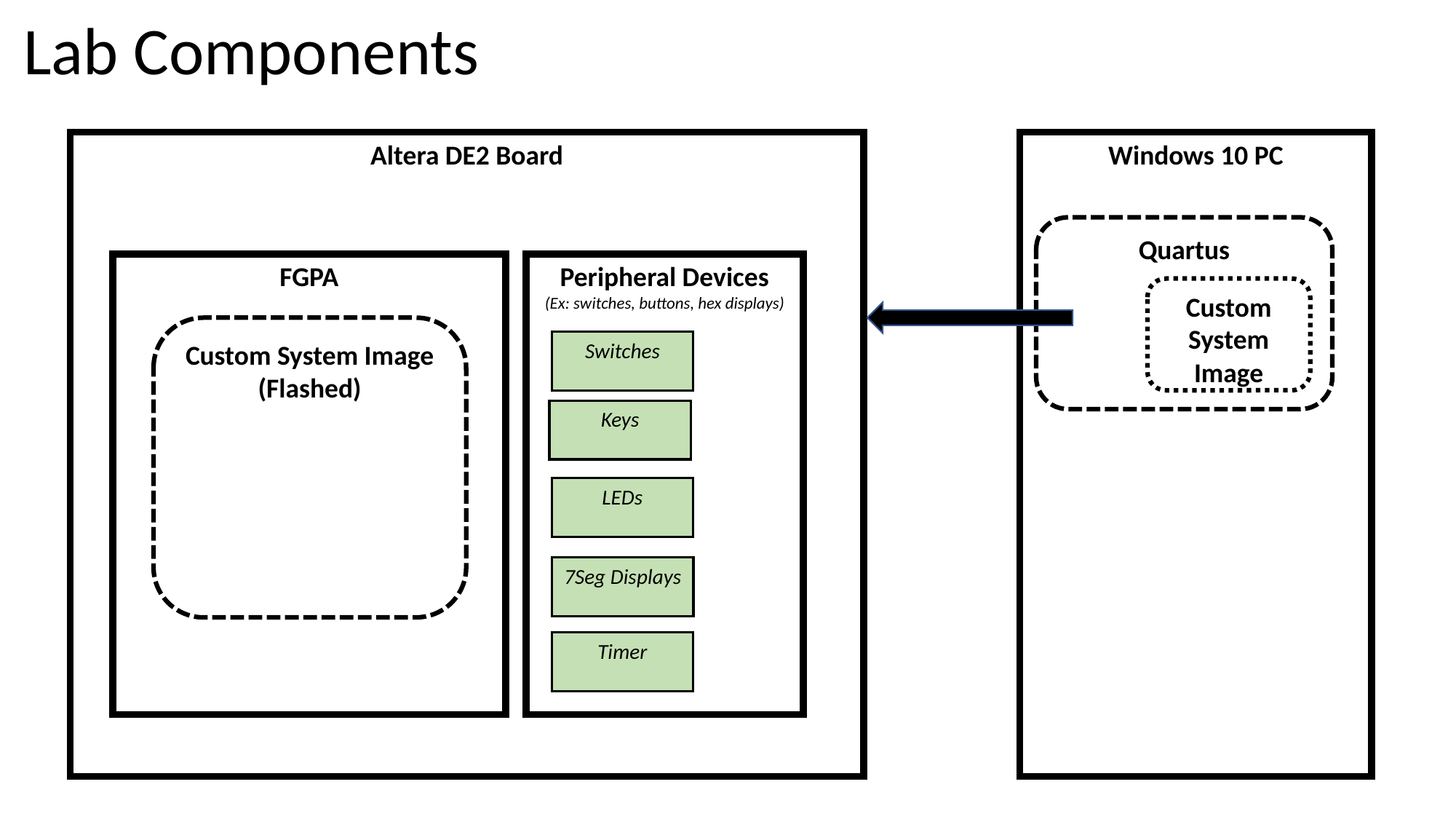

# Lab Components
Windows 10 PC
Altera DE2 Board
Quartus
FGPA
Peripheral Devices
(Ex: switches, buttons, hex displays)
Custom System Image

Custom System Image
(Flashed)
Switches
Keys
LEDs
7Seg Displays
Timer